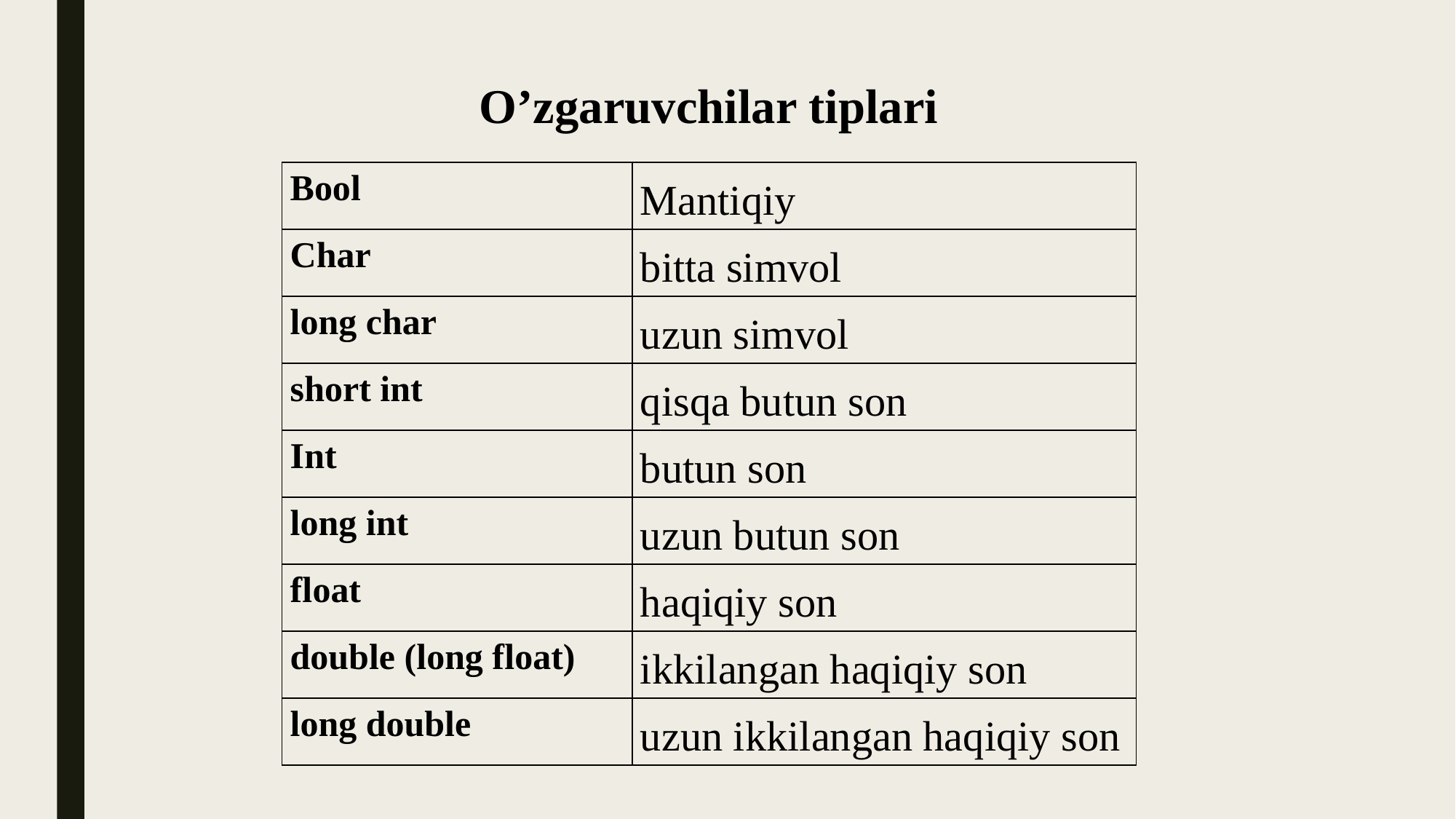

O’zgaruvchilar tiplari
| Bool | Mantiqiy |
| --- | --- |
| Char | bitta simvol |
| long char | uzun simvol |
| short int | qisqa butun son |
| Int | butun son |
| long int | uzun butun son |
| float | haqiqiy son |
| double (long float) | ikkilangan haqiqiy son |
| long double | uzun ikkilangan haqiqiy son |